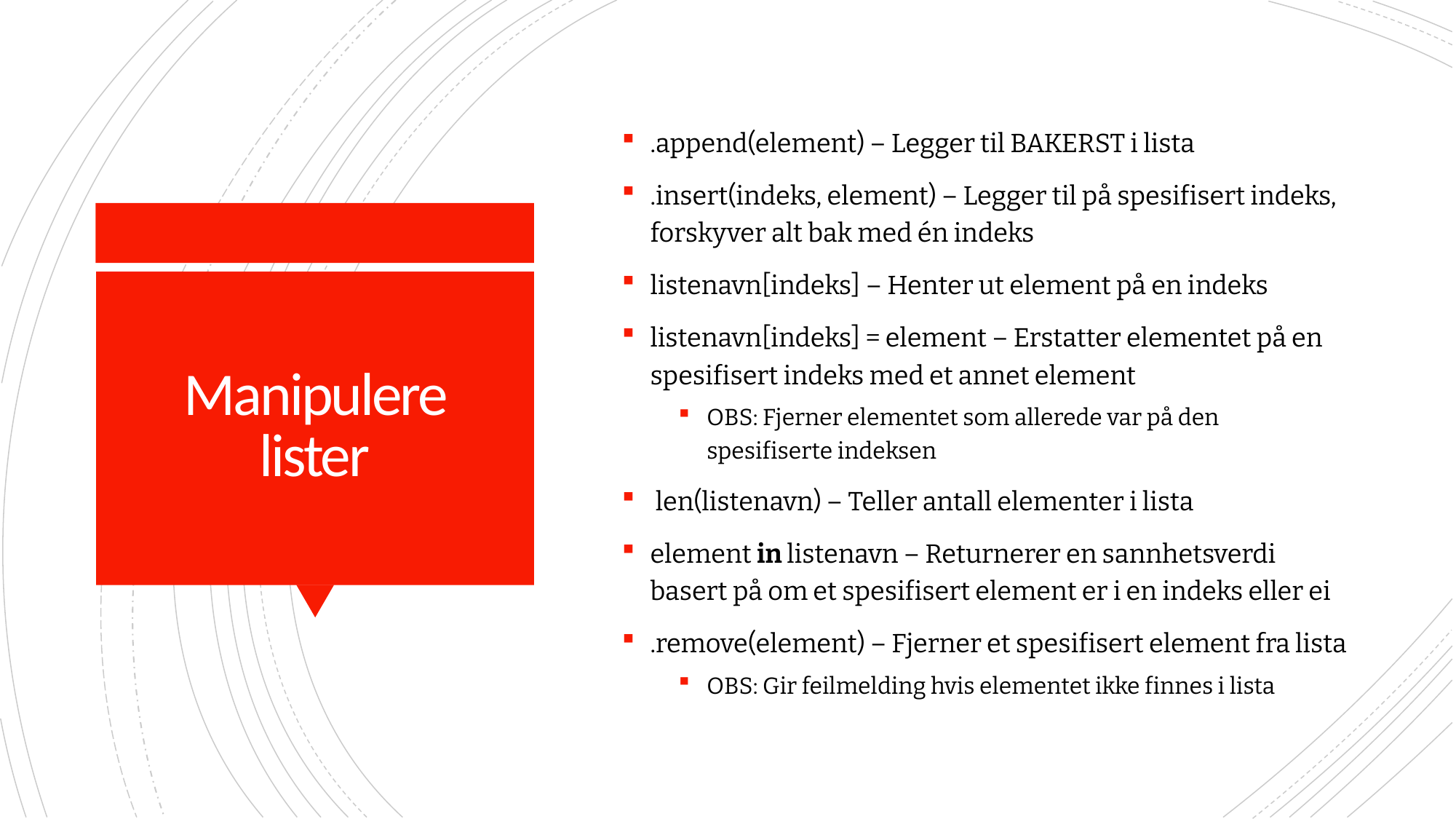

.append(element) – Legger til BAKERST i lista
.insert(indeks, element) – Legger til på spesifisert indeks, forskyver alt bak med én indeks
listenavn[indeks] – Henter ut element på en indeks
listenavn[indeks] = element – Erstatter elementet på en spesifisert indeks med et annet element
OBS: Fjerner elementet som allerede var på den spesifiserte indeksen
 len(listenavn) – Teller antall elementer i lista
element in listenavn – Returnerer en sannhetsverdi basert på om et spesifisert element er i en indeks eller ei
.remove(element) – Fjerner et spesifisert element fra lista
OBS: Gir feilmelding hvis elementet ikke finnes i lista
# Manipulere lister